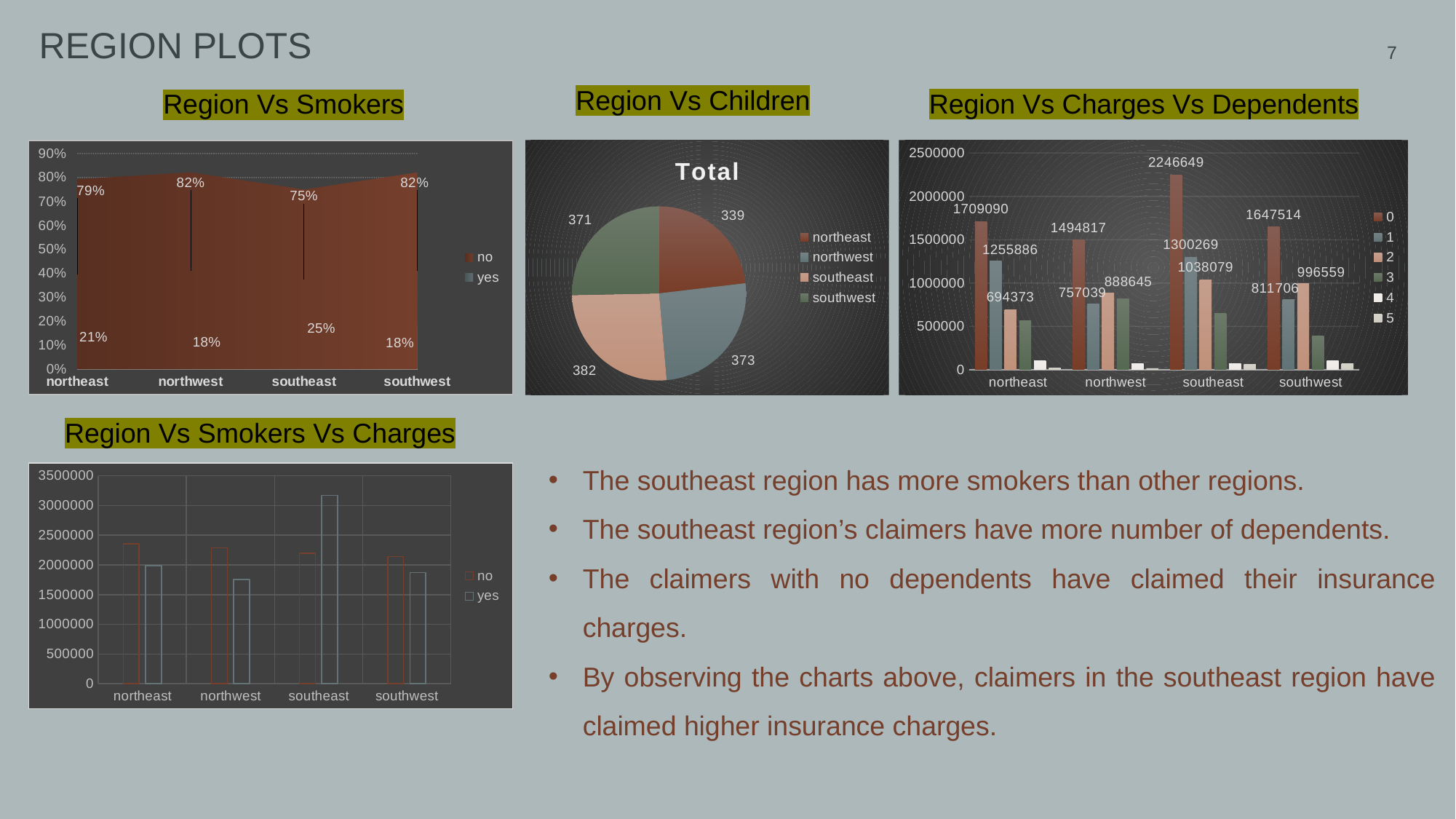

# rEgion plots
7
Region Vs Children
Region Vs Charges Vs Dependents
Region Vs Smokers

### Chart:

| Category | Total |
|---|---|
| northeast | 339.0 |
| northwest | 373.0 |
| southeast | 382.0 |
| southwest | 371.0 |

### Chart

| Category | 0 | 1 | 2 | 3 | 4 | 5 |
|---|---|---|---|---|---|---|
| northeast | 1709090.0106689997 | 1255885.8930000002 | 694372.7888 | 561986.61855 | 101396.35184 | 20936.920449999998 |
| northwest | 1494816.9612800006 | 757038.96689 | 888644.7693499998 | 818163.3909199999 | 68082.11235 | 8965.79575 |
| southeast | 2246649.3353 | 1300268.9872100004 | 1038079.06113 | 645744.6105400001 | 72255.11986 | 60692.649249999995 |
| southwest | 1647513.688090001 | 811705.8263500001 | 996558.6768699997 | 384890.36358 | 104532.82372999999 | 67553.269 |

### Chart

| Category | no | yes |
|---|---|---|
| northeast | 0.7932098765432098 | 0.20679012345679013 |
| northwest | 0.8215384615384616 | 0.17846153846153845 |
| southeast | 0.75 | 0.25 |
| southwest | 0.8215384615384616 | 0.17846153846153845 |
Region Vs Smokers Vs Charges
The southeast region has more smokers than other regions.
The southeast region’s claimers have more number of dependents.
The claimers with no dependents have claimed their insurance charges.
By observing the charts above, claimers in the southeast region have claimed higher insurance charges.

### Chart

| Category | no | yes |
|---|---|---|
| northeast | 2355541.639629 | 1988126.9436799998 |
| northwest | 2284575.81196 | 1751136.18458 |
| southeast | 2192795.0523399995 | 3170894.7109499993 |
| southwest | 2141148.9649900002 | 1871605.6826300006 |